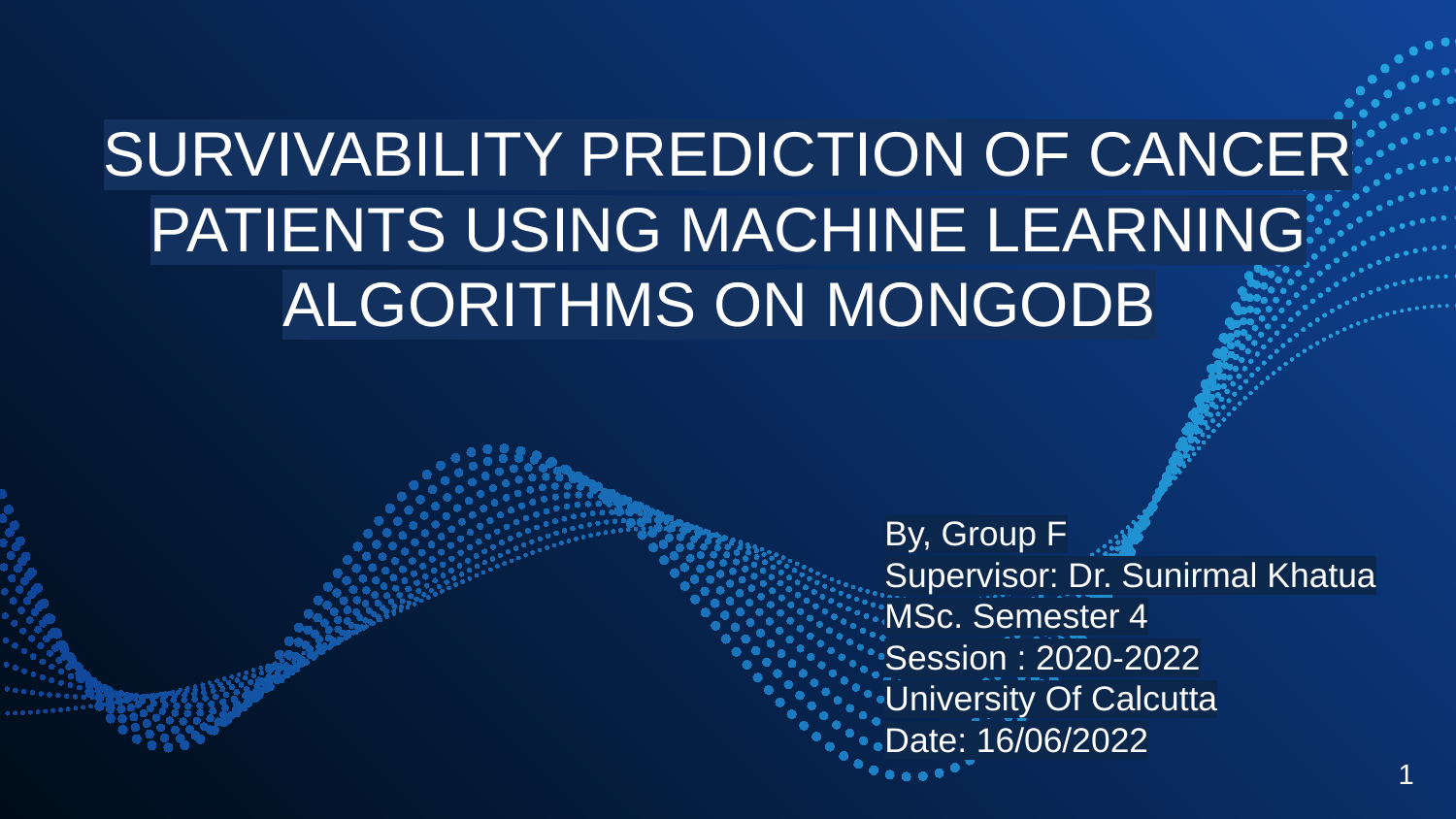

# SURVIVABILITY PREDICTION OF CANCER PATIENTS USING MACHINE LEARNING ALGORITHMS ON MONGODB
By, Group F
Supervisor: Dr. Sunirmal Khatua
MSc. Semester 4
Session : 2020-2022
University Of Calcutta
Date: 16/06/2022

1